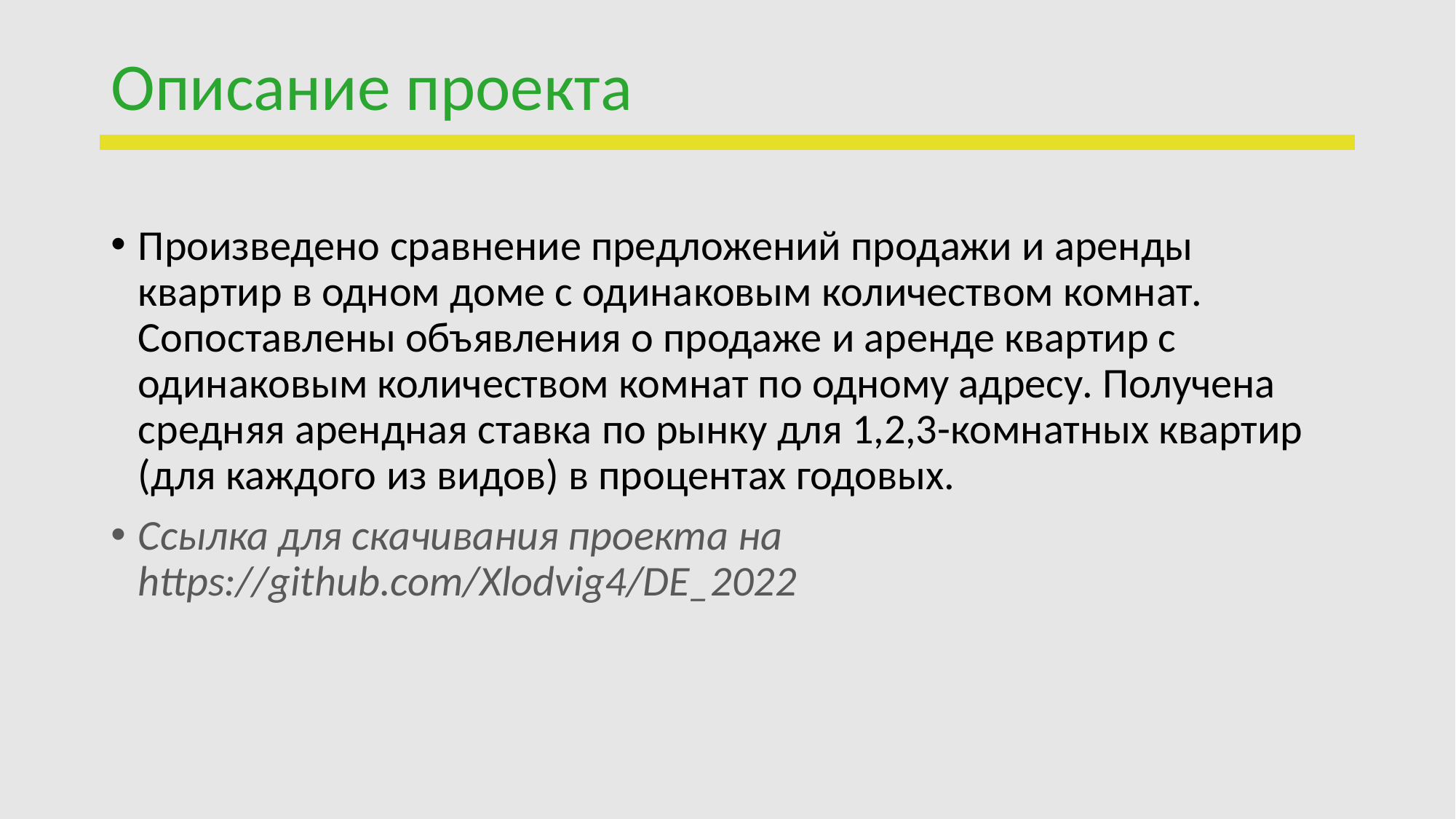

# Описание проекта
Произведено сравнение предложений продажи и аренды квартир в одном доме с одинаковым количеством комнат. Сопоставлены объявления о продаже и аренде квартир с одинаковым количеством комнат по одному адресу. Получена средняя арендная ставка по рынку для 1,2,3-комнатных квартир (для каждого из видов) в процентах годовых.
Ссылка для скачивания проекта на https://github.com/Xlodvig4/DE_2022